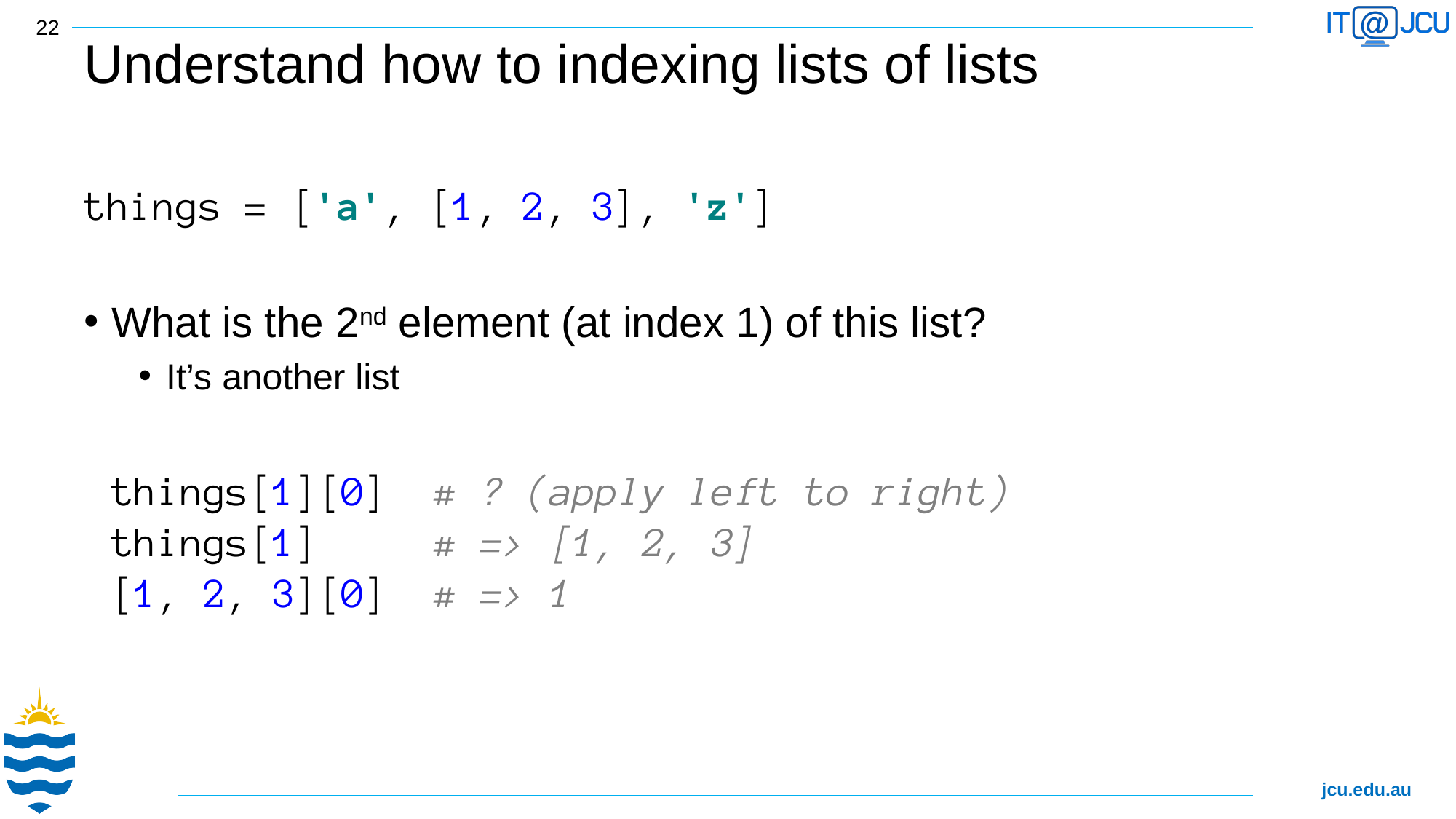

22
# Understand how to indexing lists of lists
things = ['a', [1, 2, 3], 'z']
What is the 2nd element (at index 1) of this list?
It’s another list
things[1][0]  # ? (apply left to right)
things[1]     # => [1, 2, 3]
[1, 2, 3][0]  # => 1